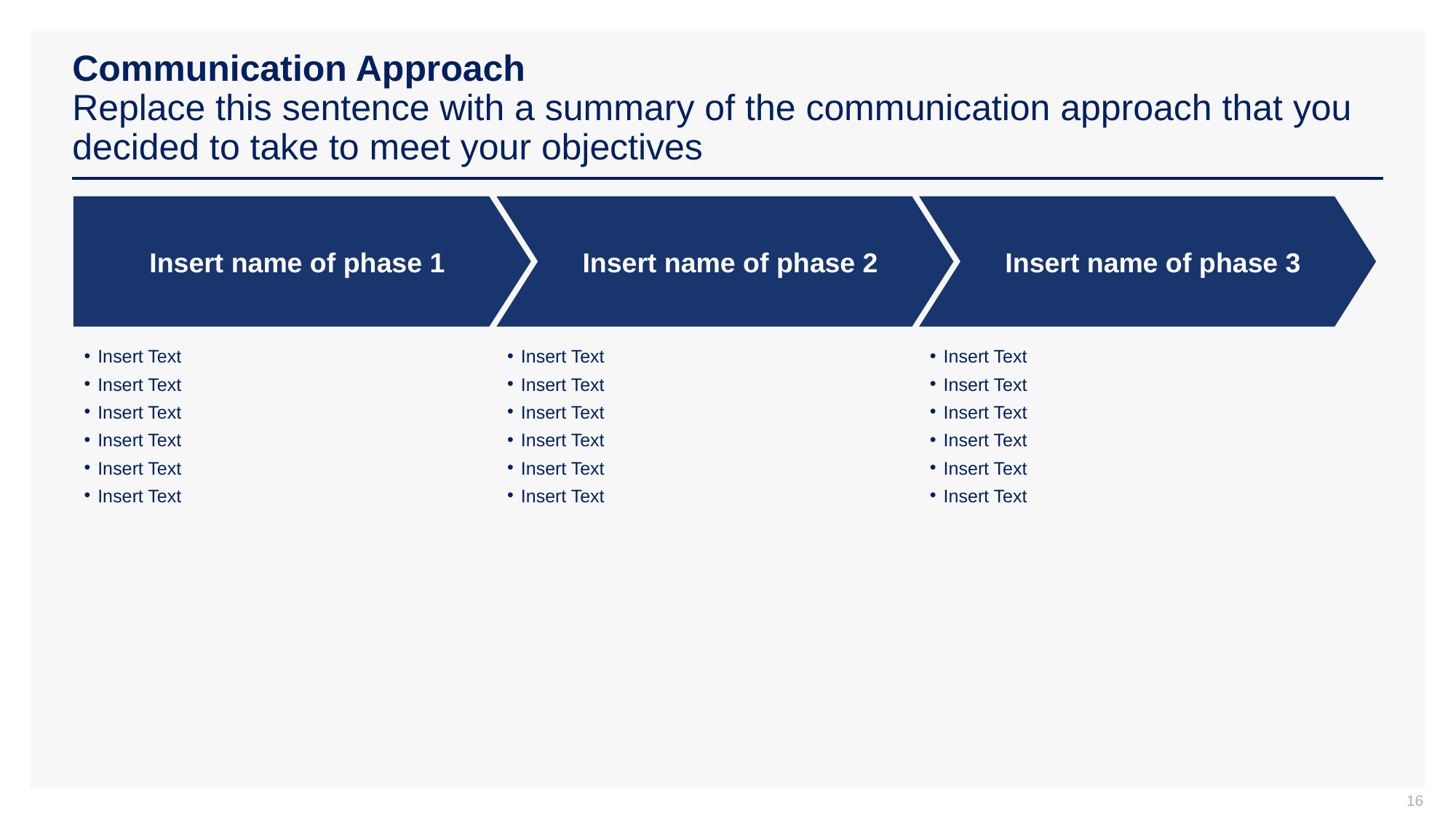

# Communication Approach Replace this sentence with a summary of the communication approach that you decided to take to meet your objectives
Insert name of phase 1
Insert name of phase 2
Insert name of phase 3
Insert Text
Insert Text
Insert Text
Insert Text
Insert Text
Insert Text
Insert Text
Insert Text
Insert Text
Insert Text
Insert Text
Insert Text
Insert Text
Insert Text
Insert Text
Insert Text
Insert Text
Insert Text
16